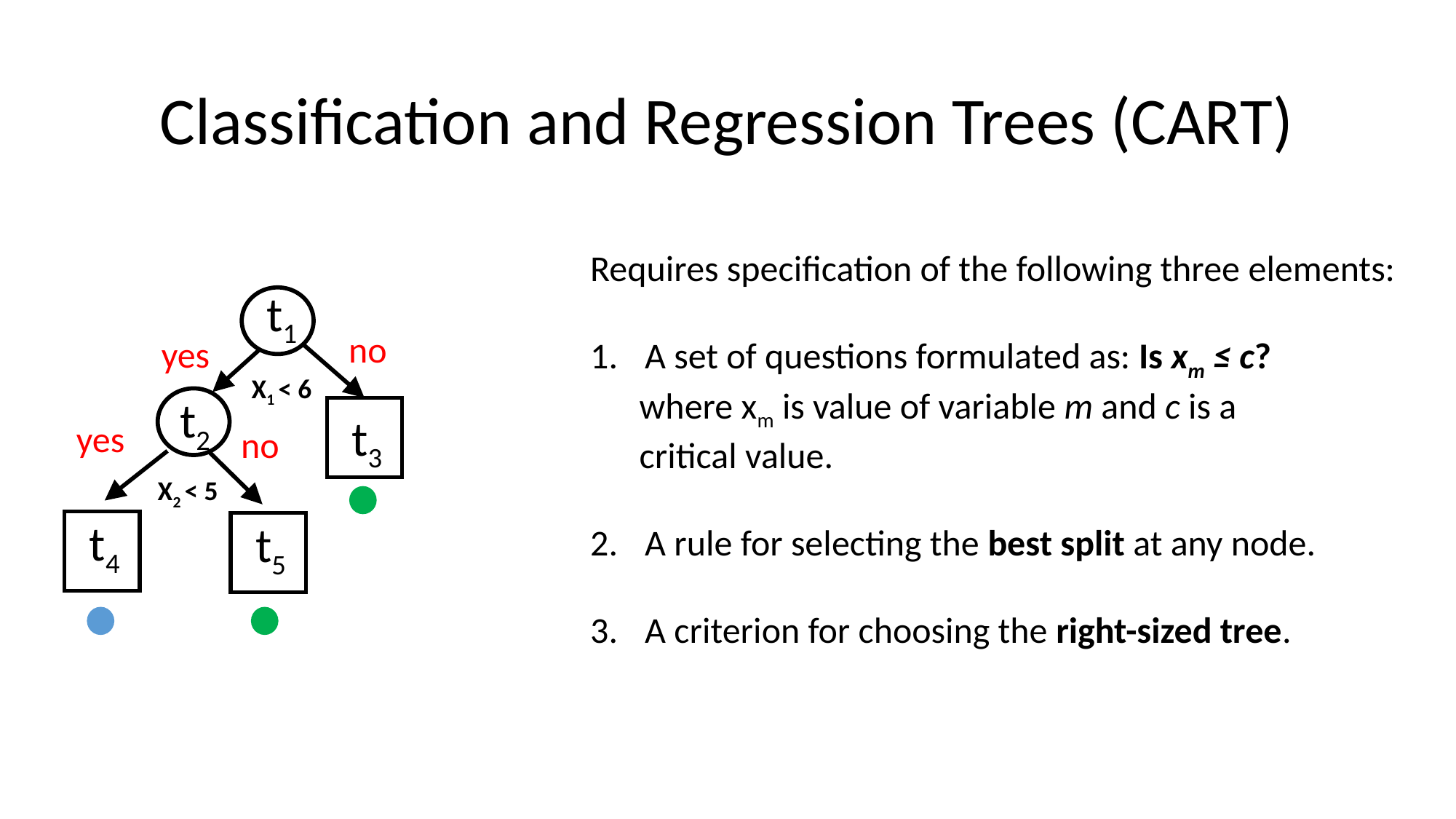

# Classification and Regression Trees (CART)
Requires specification of the following three elements:

A set of questions formulated as: Is xm ≤ c?
      where xm is value of variable m and c is a
      critical value.

A rule for selecting the best split at any node.

A criterion for choosing the right-sized tree.
t1
t2

t3
t4
t5

no
yes
yes
no

X1 < 6
X2 < 5